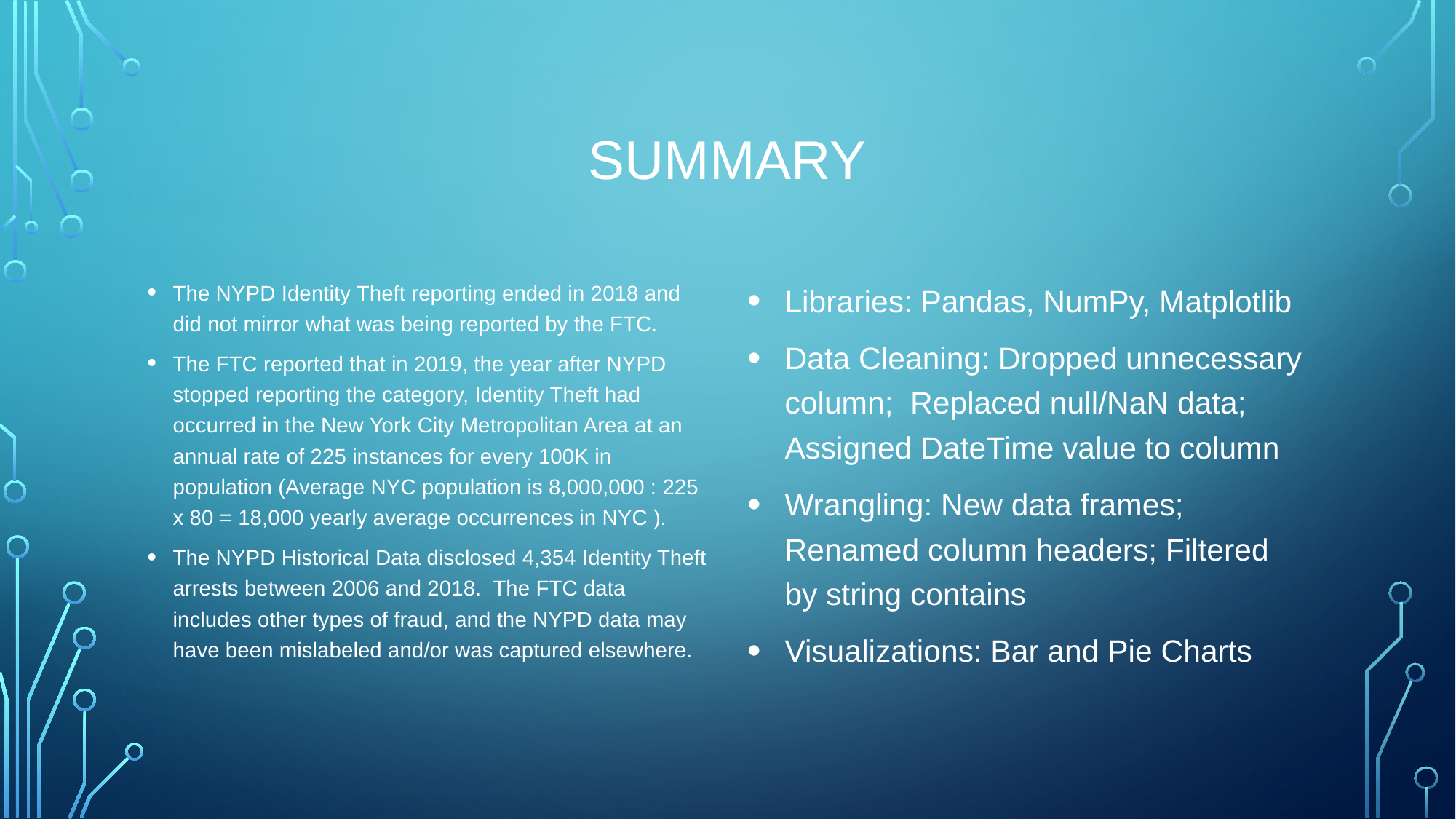

# Summary
The NYPD Identity Theft reporting ended in 2018 and did not mirror what was being reported by the FTC.
The FTC reported that in 2019, the year after NYPD stopped reporting the category, Identity Theft had occurred in the New York City Metropolitan Area at an annual rate of 225 instances for every 100K in population (Average NYC population is 8,000,000 : 225 x 80 = 18,000 yearly average occurrences in NYC ).
The NYPD Historical Data disclosed 4,354 Identity Theft arrests between 2006 and 2018.  The FTC data includes other types of fraud, and the NYPD data may have been mislabeled and/or was captured elsewhere.
Libraries: Pandas, NumPy, Matplotlib
Data Cleaning: Dropped unnecessary column;  Replaced null/NaN data; Assigned DateTime value to column
Wrangling: New data frames; Renamed column headers; Filtered by string contains
Visualizations: Bar and Pie Charts